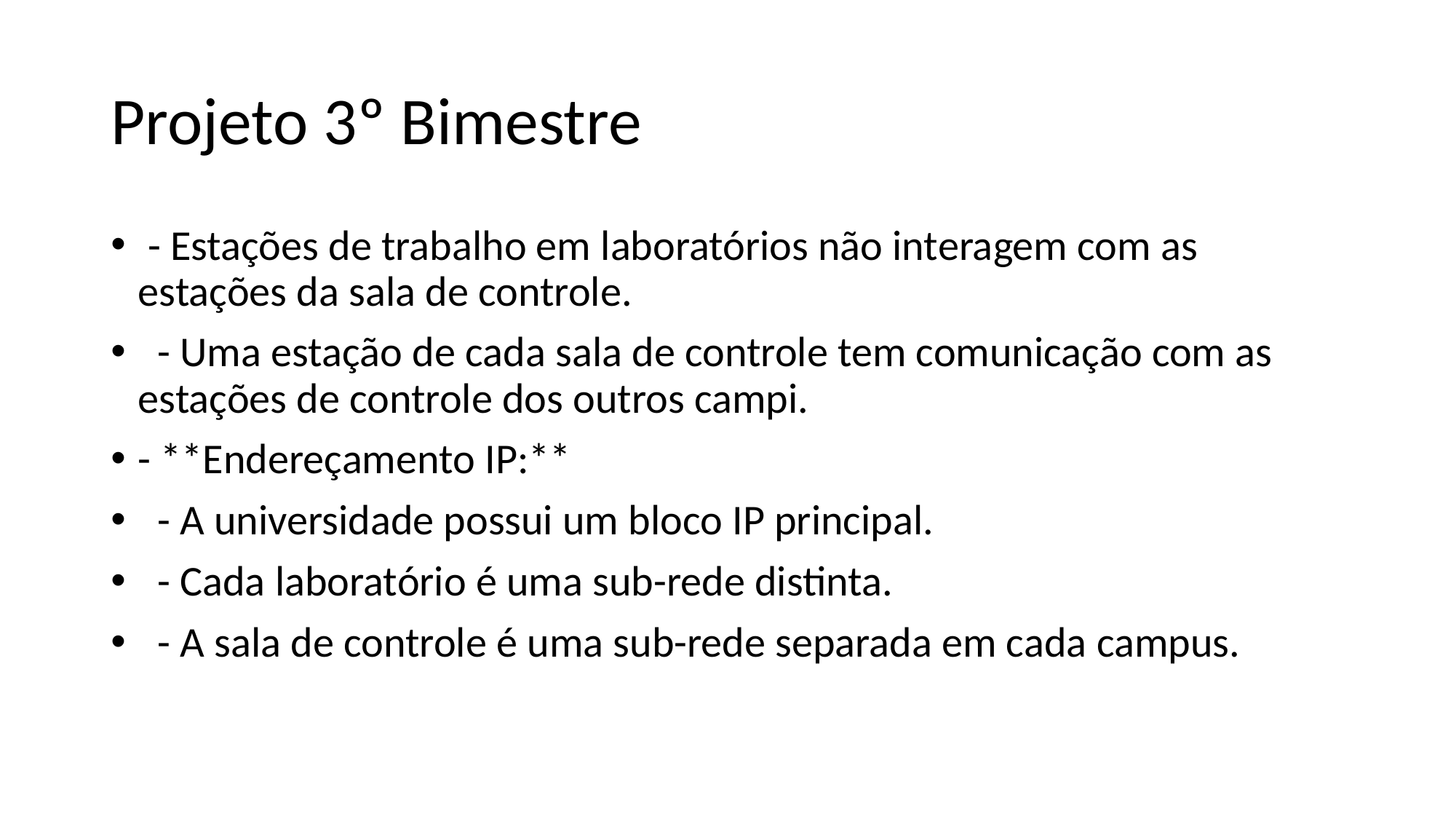

# Projeto 3º Bimestre
 - Estações de trabalho em laboratórios não interagem com as estações da sala de controle.
  - Uma estação de cada sala de controle tem comunicação com as estações de controle dos outros campi.
- **Endereçamento IP:**
  - A universidade possui um bloco IP principal.
  - Cada laboratório é uma sub-rede distinta.
  - A sala de controle é uma sub-rede separada em cada campus.